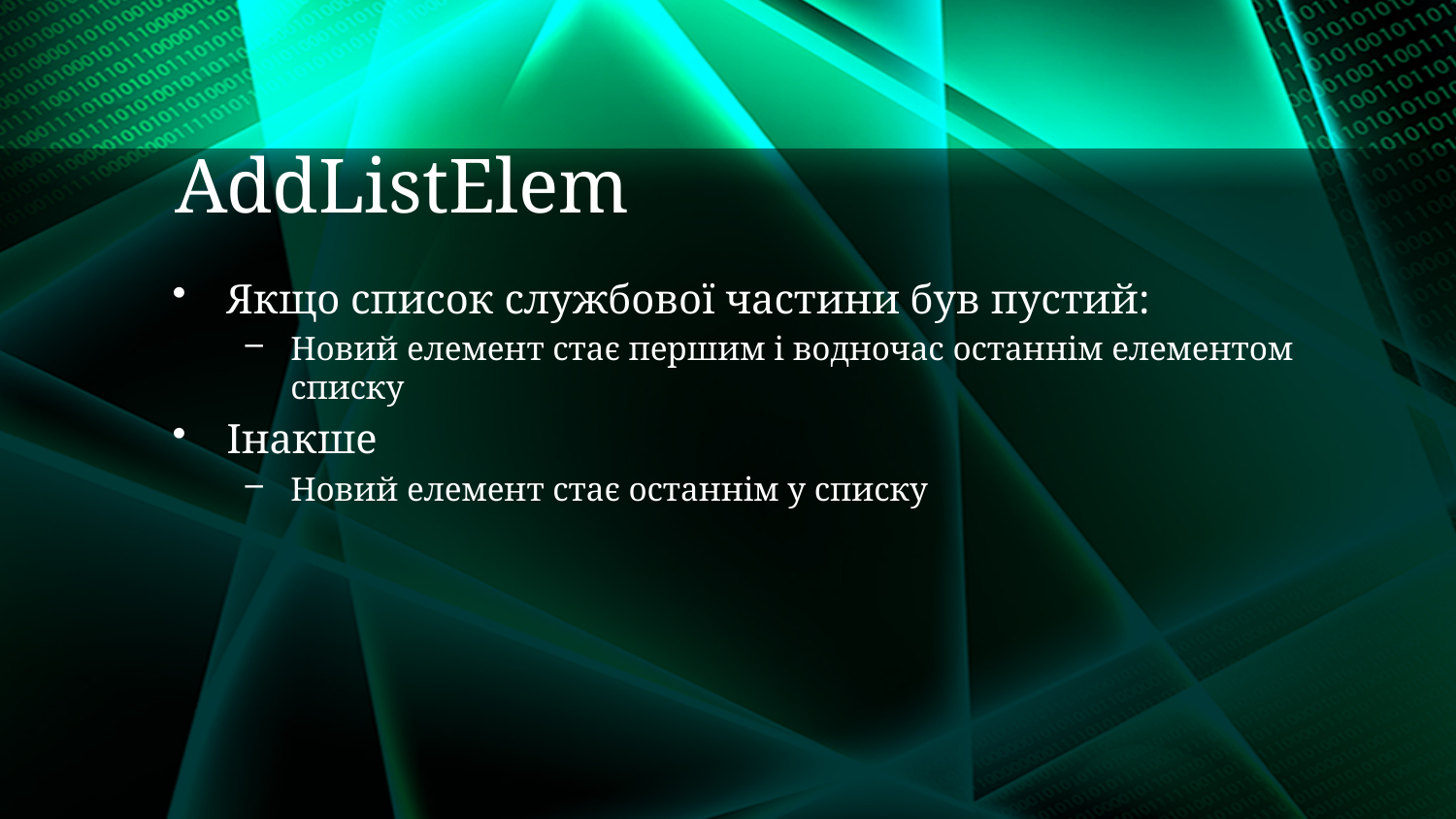

# AddListElem
Якщо список службової частини був пустий:
Новий елемент стає першим і водночас останнім елементом списку
Інакше
Новий елемент стає останнім у списку